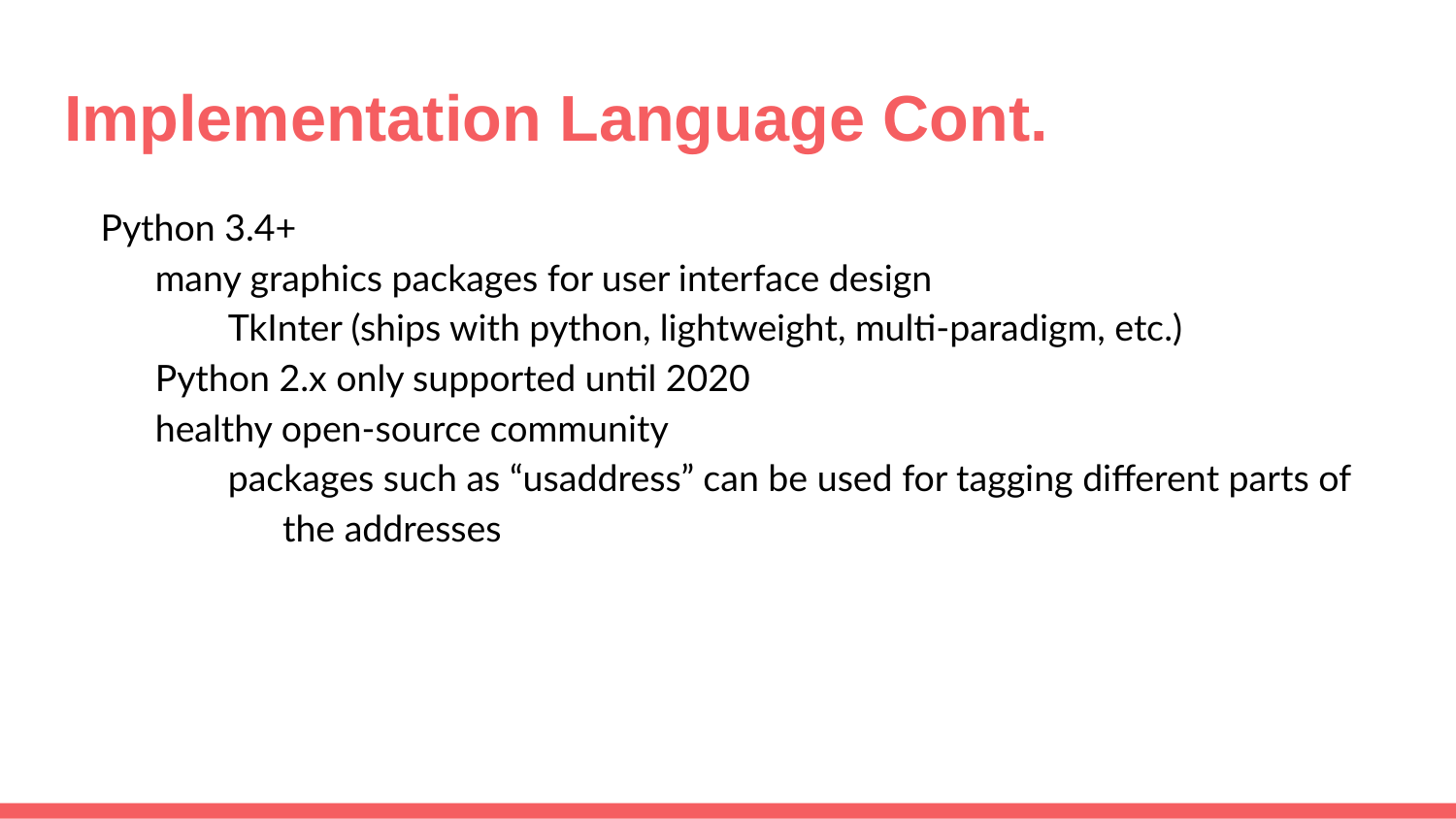

# Implementation Language Cont.
Python 3.4+
many graphics packages for user interface design
TkInter (ships with python, lightweight, multi-paradigm, etc.)
Python 2.x only supported until 2020
healthy open-source community
packages such as “usaddress” can be used for tagging different parts of the addresses